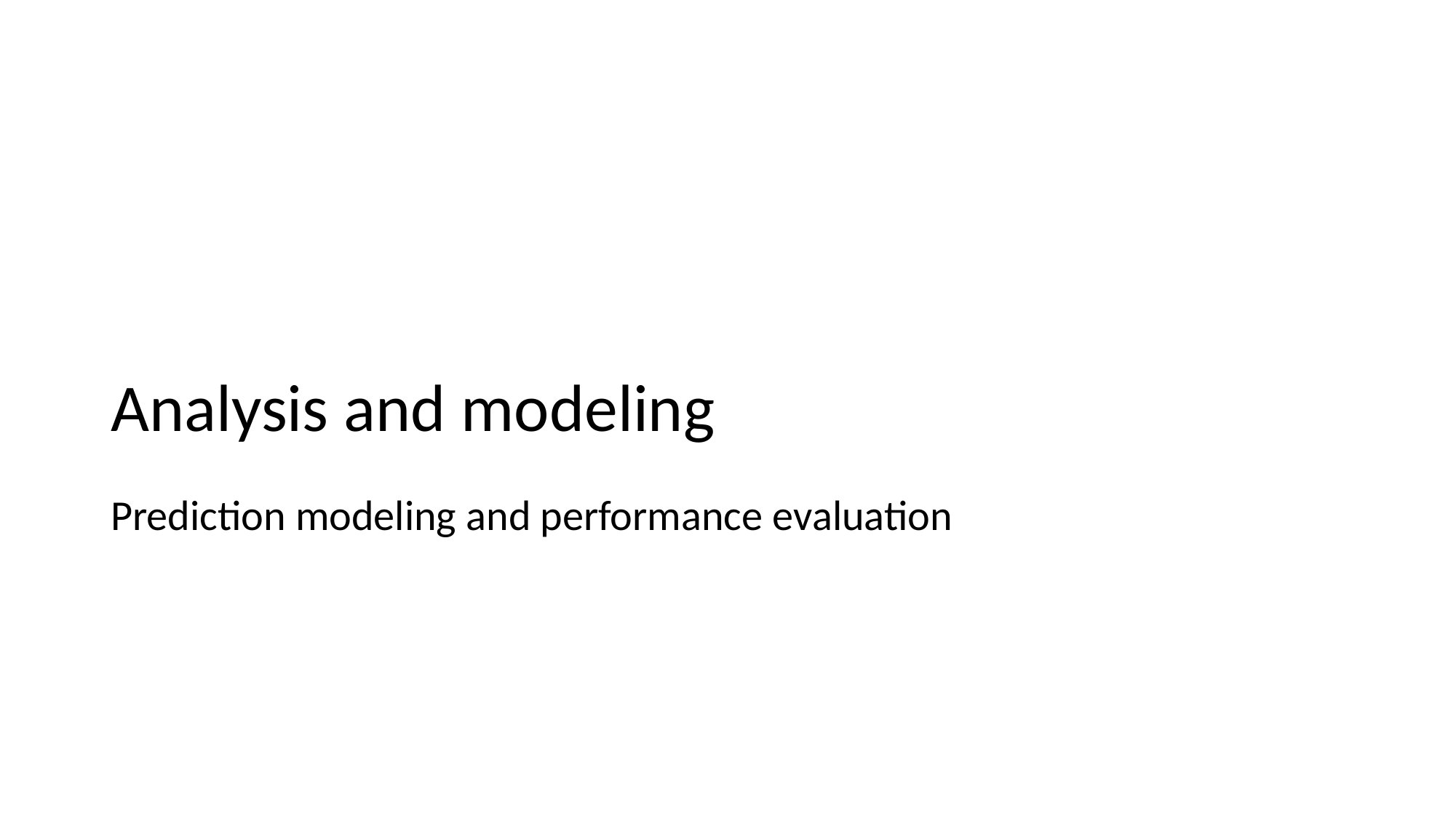

# Analysis and modeling
Prediction modeling and performance evaluation